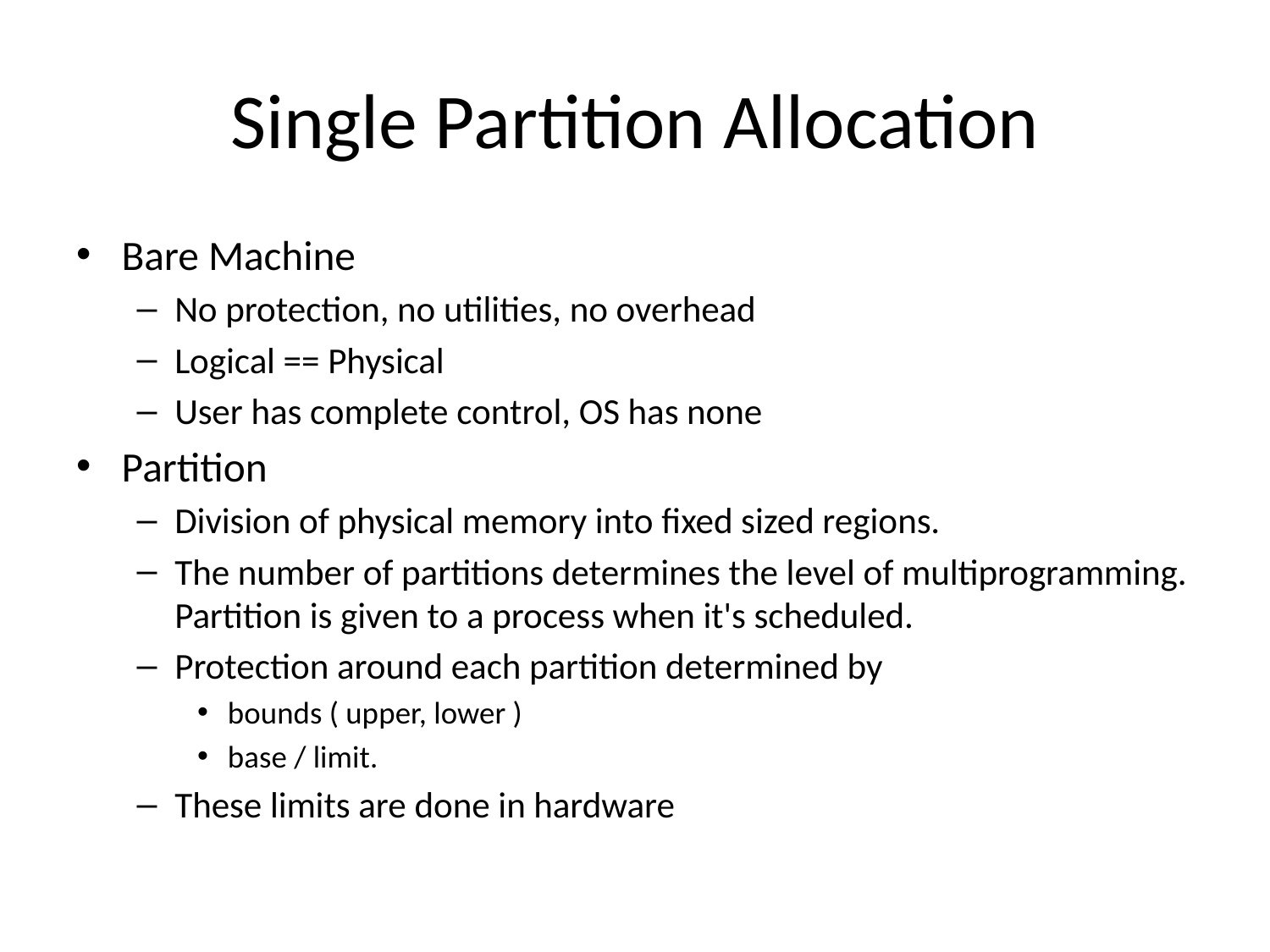

# Single Partition Allocation
Bare Machine
No protection, no utilities, no overhead
Logical == Physical
User has complete control, OS has none
Partition
Division of physical memory into fixed sized regions.
The number of partitions determines the level of multiprogramming. Partition is given to a process when it's scheduled.
Protection around each partition determined by
bounds ( upper, lower )
base / limit.
These limits are done in hardware